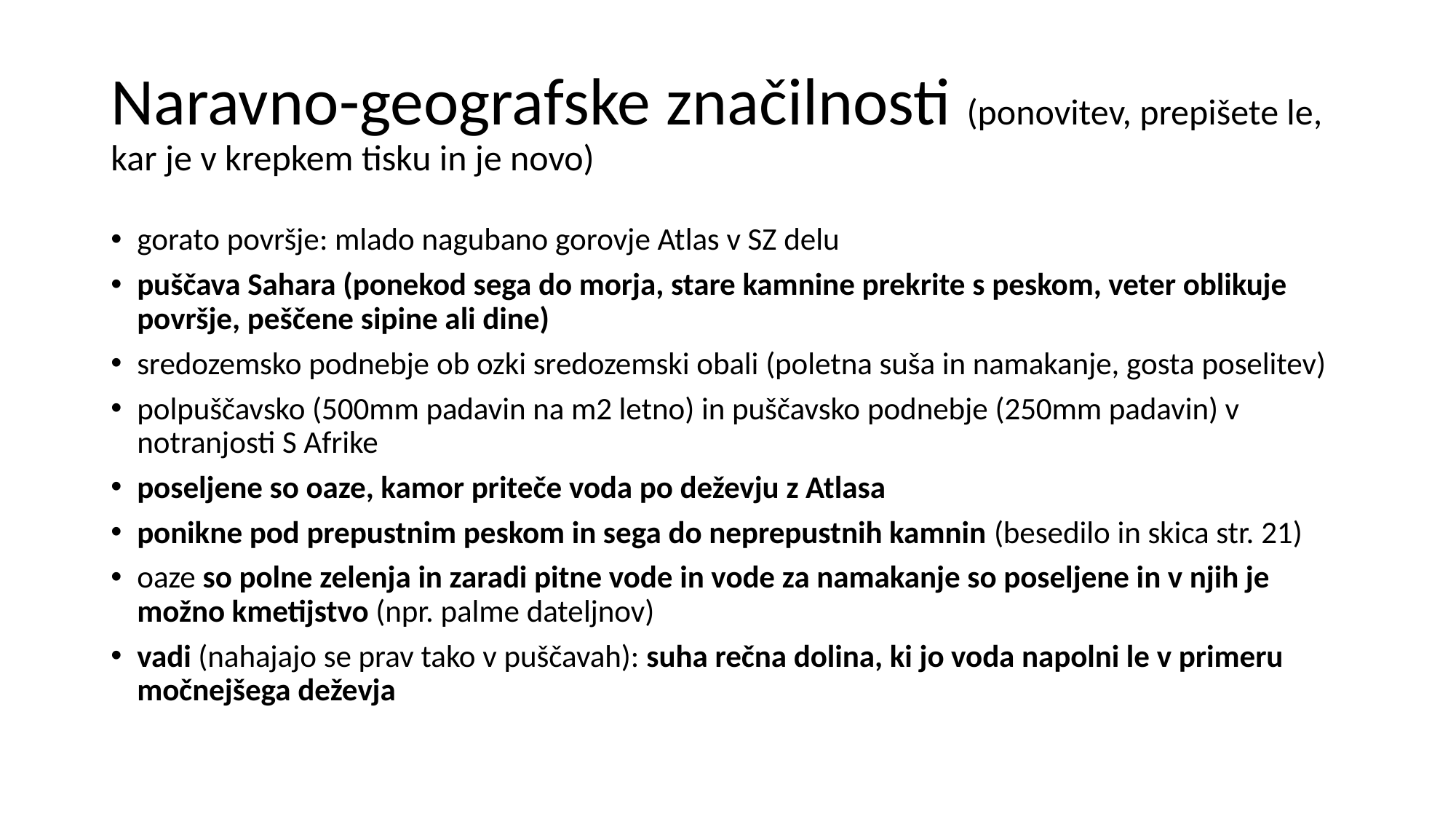

# Naravno-geografske značilnosti (ponovitev, prepišete le, kar je v krepkem tisku in je novo)
gorato površje: mlado nagubano gorovje Atlas v SZ delu
puščava Sahara (ponekod sega do morja, stare kamnine prekrite s peskom, veter oblikuje površje, peščene sipine ali dine)
sredozemsko podnebje ob ozki sredozemski obali (poletna suša in namakanje, gosta poselitev)
polpuščavsko (500mm padavin na m2 letno) in puščavsko podnebje (250mm padavin) v notranjosti S Afrike
poseljene so oaze, kamor priteče voda po deževju z Atlasa
ponikne pod prepustnim peskom in sega do neprepustnih kamnin (besedilo in skica str. 21)
oaze so polne zelenja in zaradi pitne vode in vode za namakanje so poseljene in v njih je možno kmetijstvo (npr. palme dateljnov)
vadi (nahajajo se prav tako v puščavah): suha rečna dolina, ki jo voda napolni le v primeru močnejšega deževja